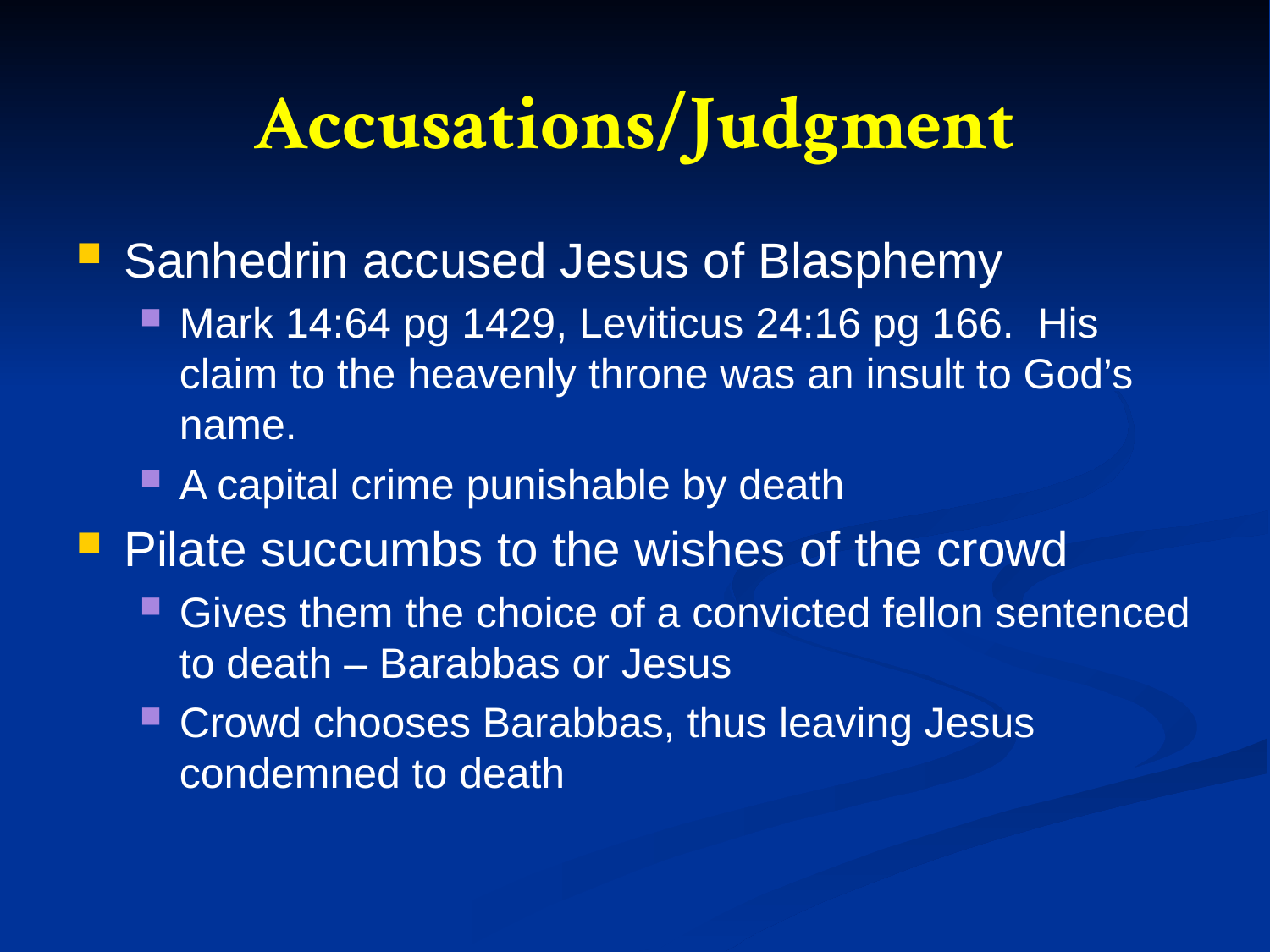

# Accusations/Judgment
Sanhedrin accused Jesus of Blasphemy
Mark 14:64 pg 1429, Leviticus 24:16 pg 166.  His claim to the heavenly throne was an insult to God’s name.
A capital crime punishable by death
Pilate succumbs to the wishes of the crowd
Gives them the choice of a convicted fellon sentenced to death – Barabbas or Jesus
Crowd chooses Barabbas, thus leaving Jesus condemned to death